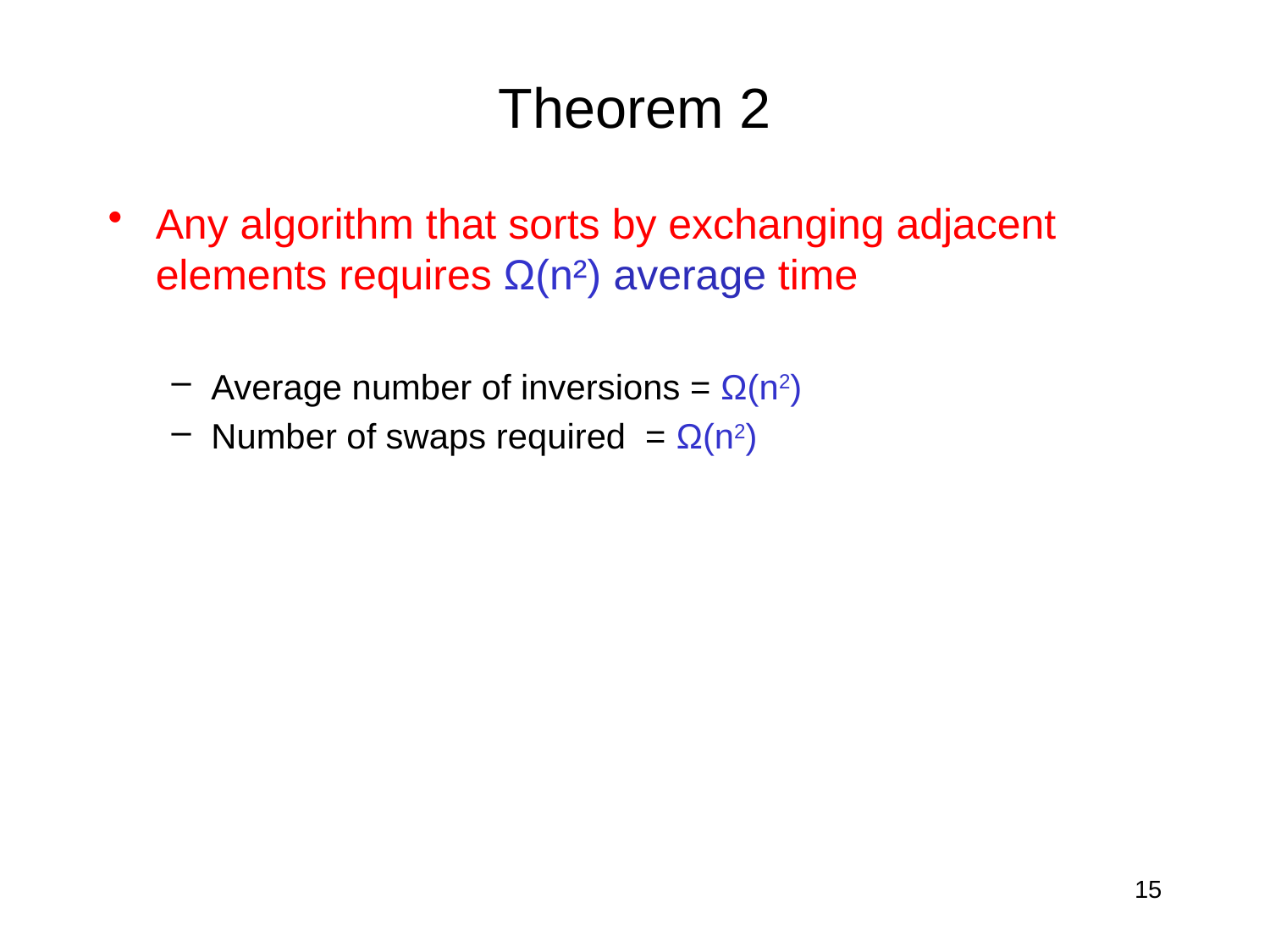

# Theorem 2
Any algorithm that sorts by exchanging adjacent elements requires Ω(n²) average time

Average number of inversions = Ω(n2)
Number of swaps required  = Ω(n2)
15